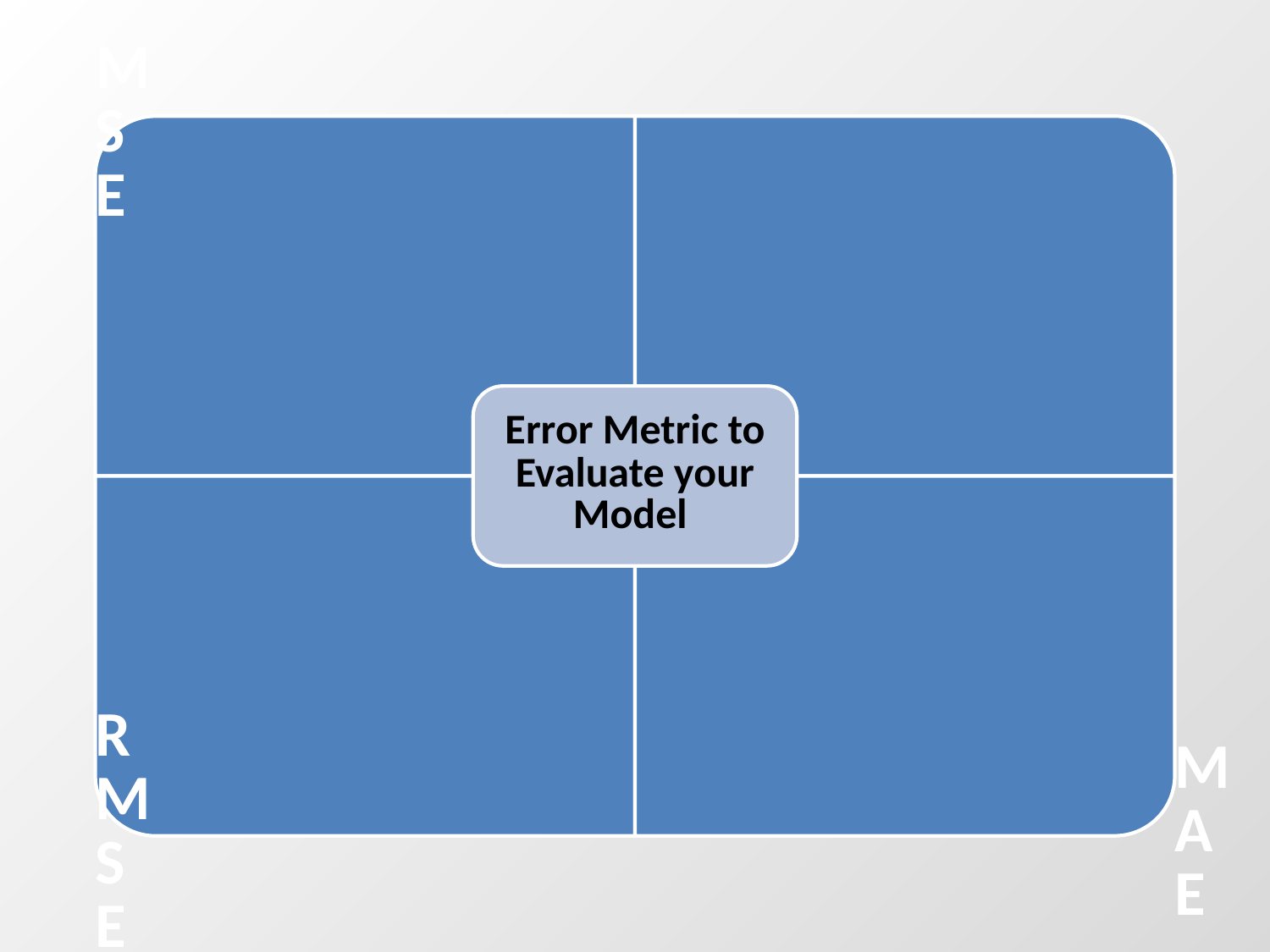

Error Metric to Evaluate your Model
MSE
RMSE
MAE